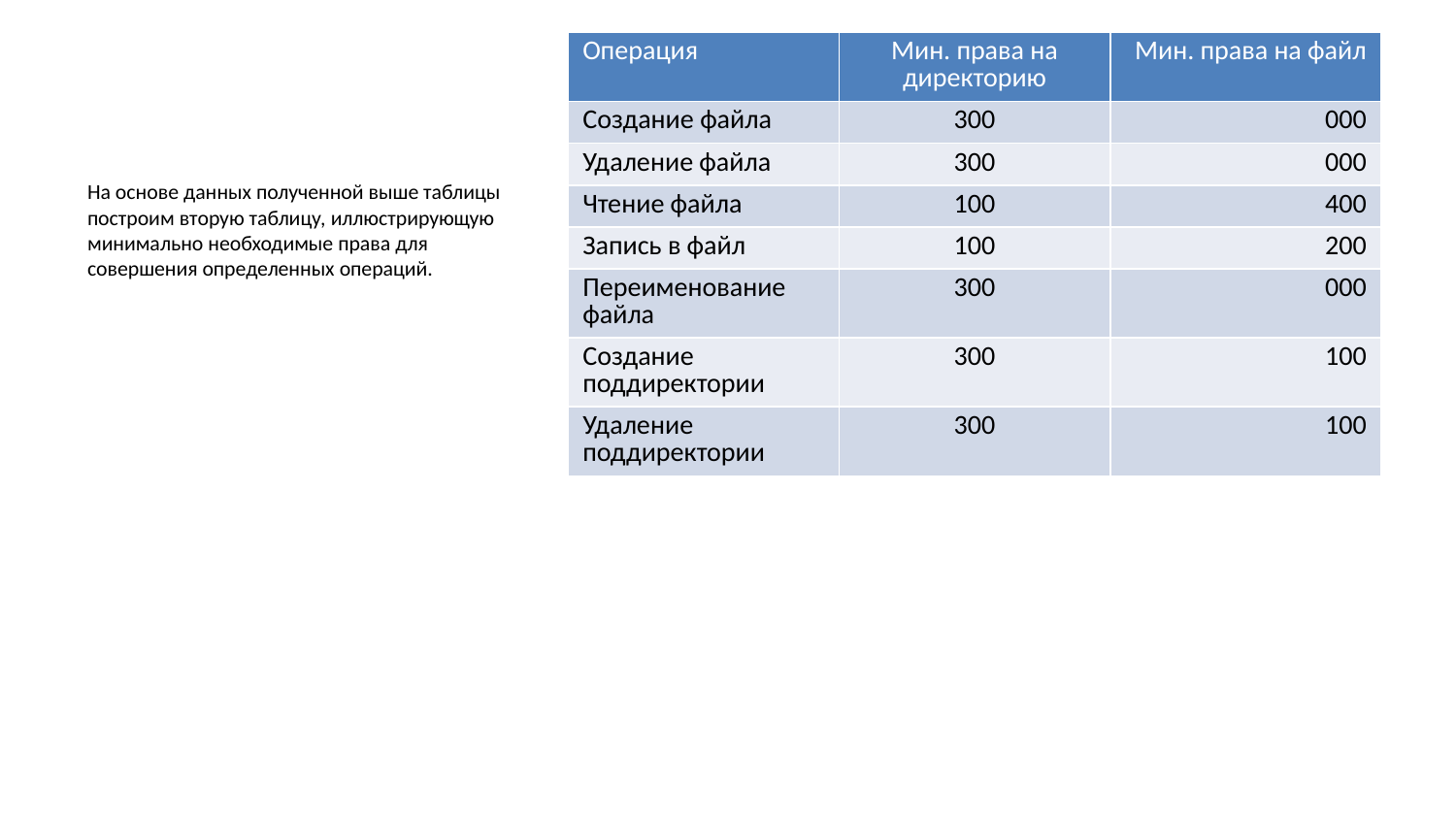

| Операция | Мин. права на директорию | Мин. права на файл |
| --- | --- | --- |
| Создание файла | 300 | 000 |
| Удаление файла | 300 | 000 |
| Чтение файла | 100 | 400 |
| Запись в файл | 100 | 200 |
| Переименование файла | 300 | 000 |
| Создание поддиректории | 300 | 100 |
| Удаление поддиректории | 300 | 100 |
На основе данных полученной выше таблицы построим вторую таблицу, иллюстрирующую минимально необходимые права для совершения определенных операций.